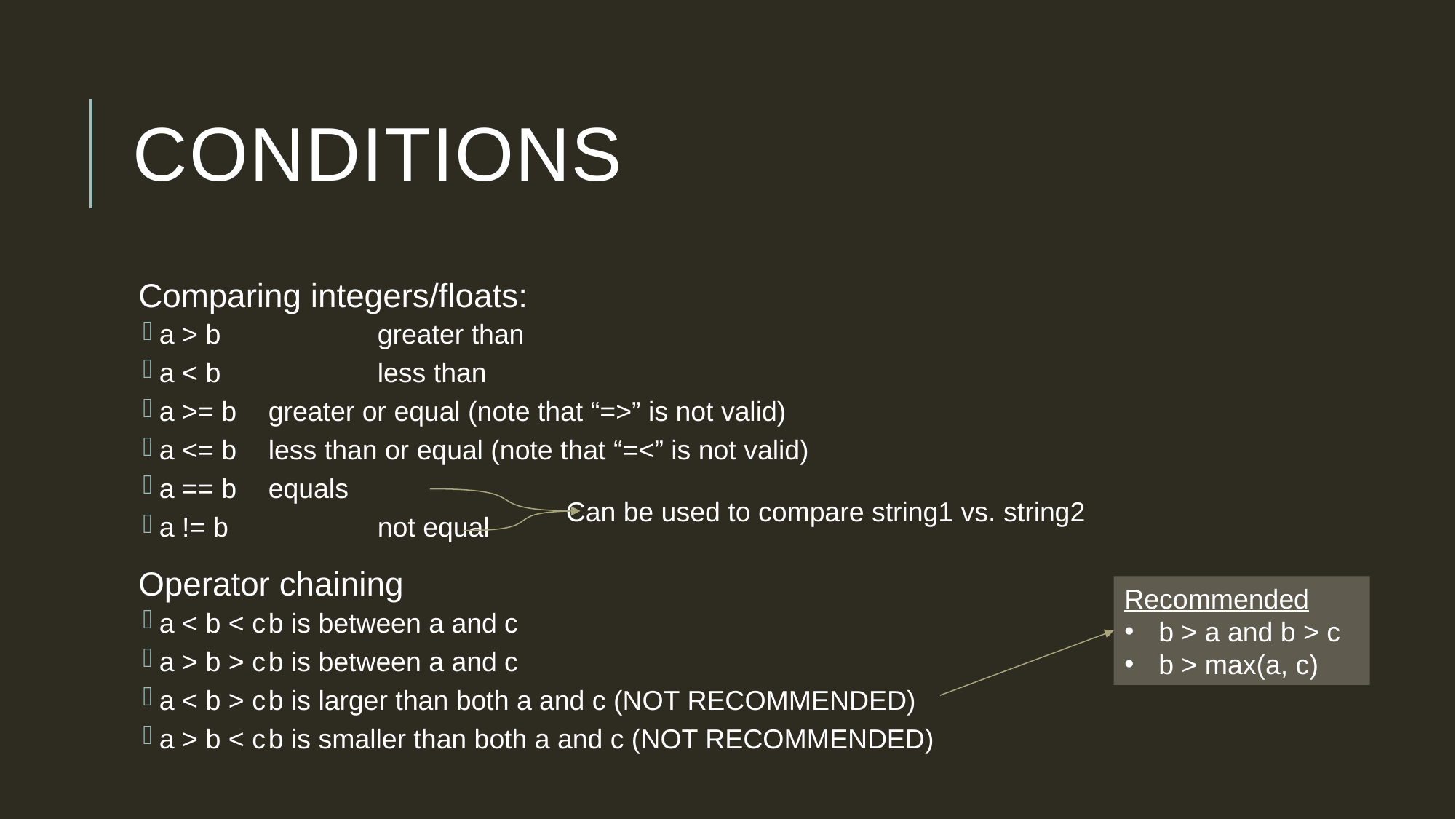

# Conditions
Comparing integers/floats:
a > b		greater than
a < b		less than
a >= b	greater or equal (note that “=>” is not valid)
a <= b	less than or equal (note that “=<” is not valid)
a == b	equals
a != b		not equal
Operator chaining
a < b < c	b is between a and c
a > b > c	b is between a and c
a < b > c	b is larger than both a and c (NOT RECOMMENDED)
a > b < c	b is smaller than both a and c (NOT RECOMMENDED)
Can be used to compare string1 vs. string2
Recommended
b > a and b > c
b > max(a, c)